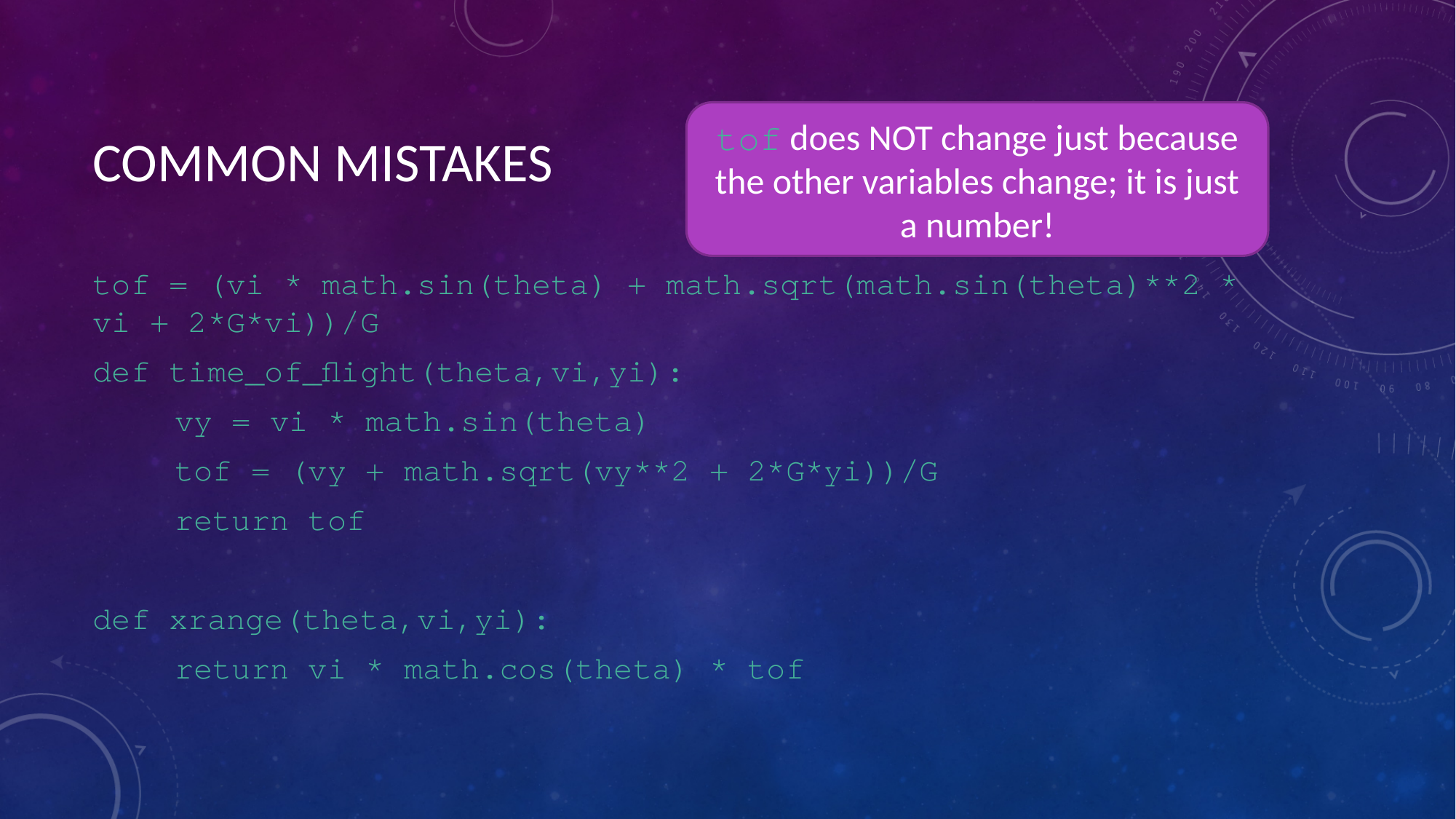

# Common Mistakes
tof does NOT change just because the other variables change; it is just a number!
tof = (vi * math.sin(theta) + math.sqrt(math.sin(theta)**2 * vi + 2*G*vi))/G
def time_of_flight(theta,vi,yi):
	vy = vi * math.sin(theta)
	tof = (vy + math.sqrt(vy**2 + 2*G*yi))/G
	return tof

def xrange(theta,vi,yi):
	return vi * math.cos(theta) * tof